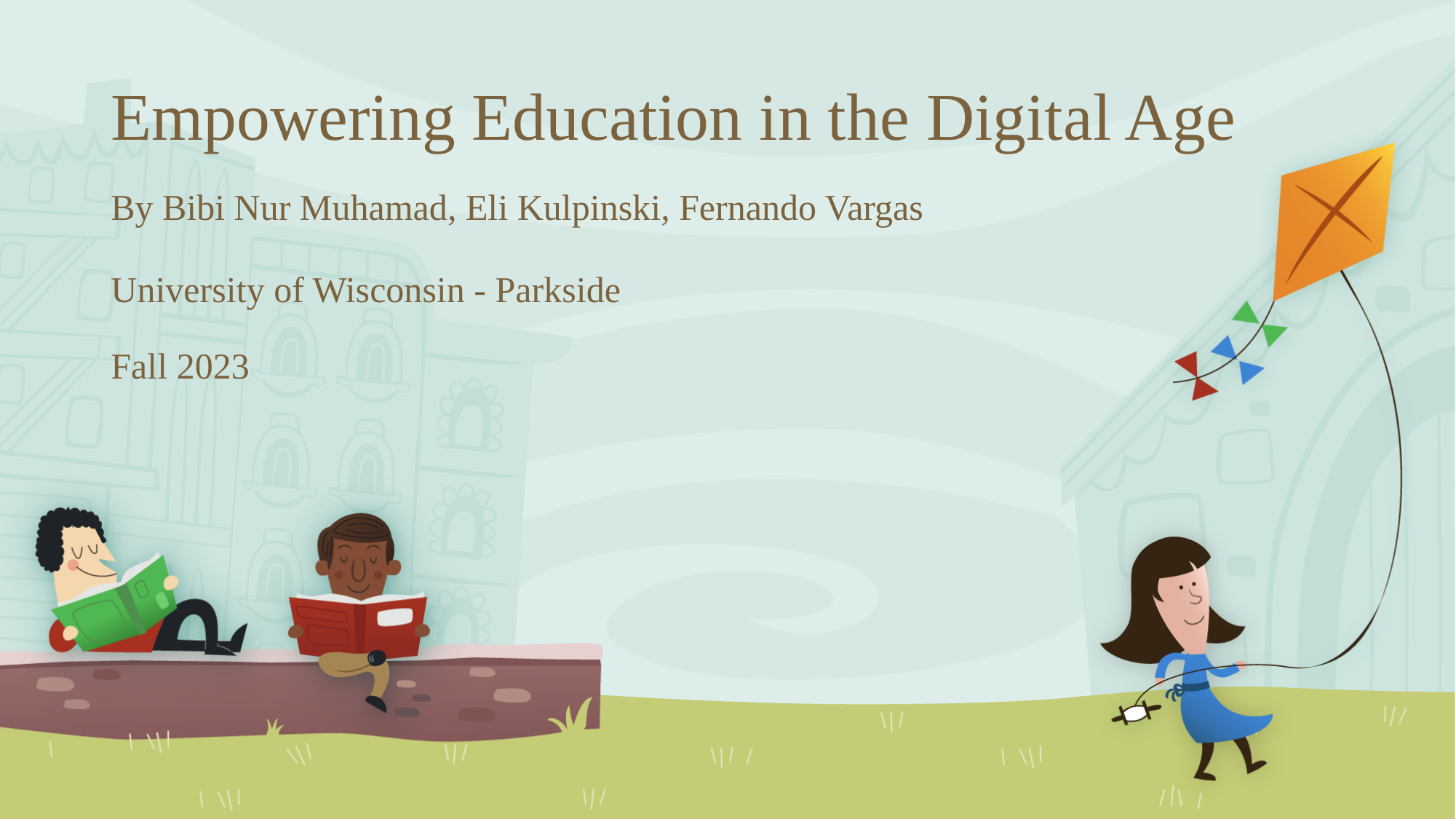

# Empowering Education in the Digital Age
By Bibi Nur Muhamad, Eli Kulpinski, Fernando Vargas
University of Wisconsin - Parkside

Fall 2023